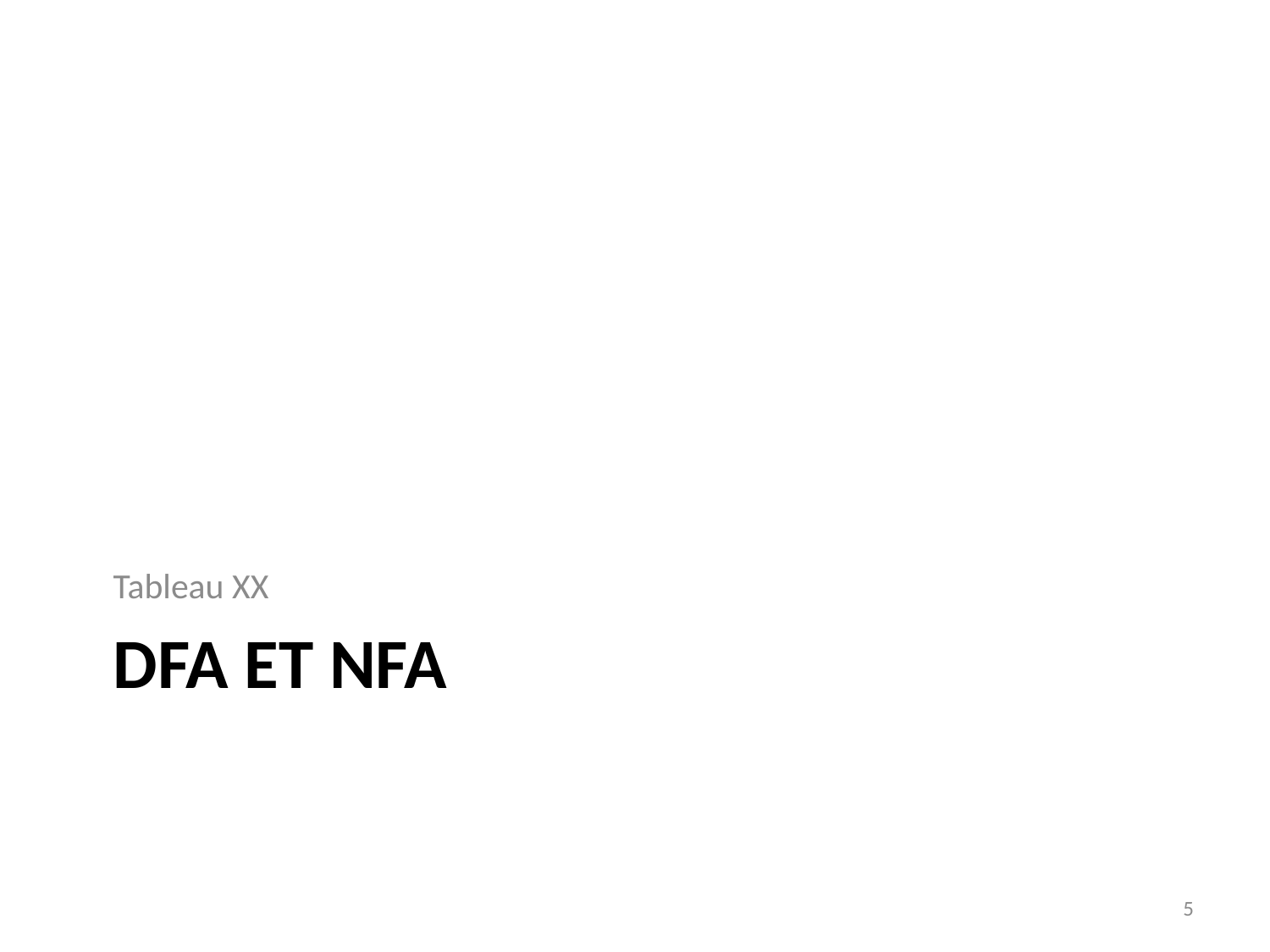

Tableau XX
# DFA et NFA
5